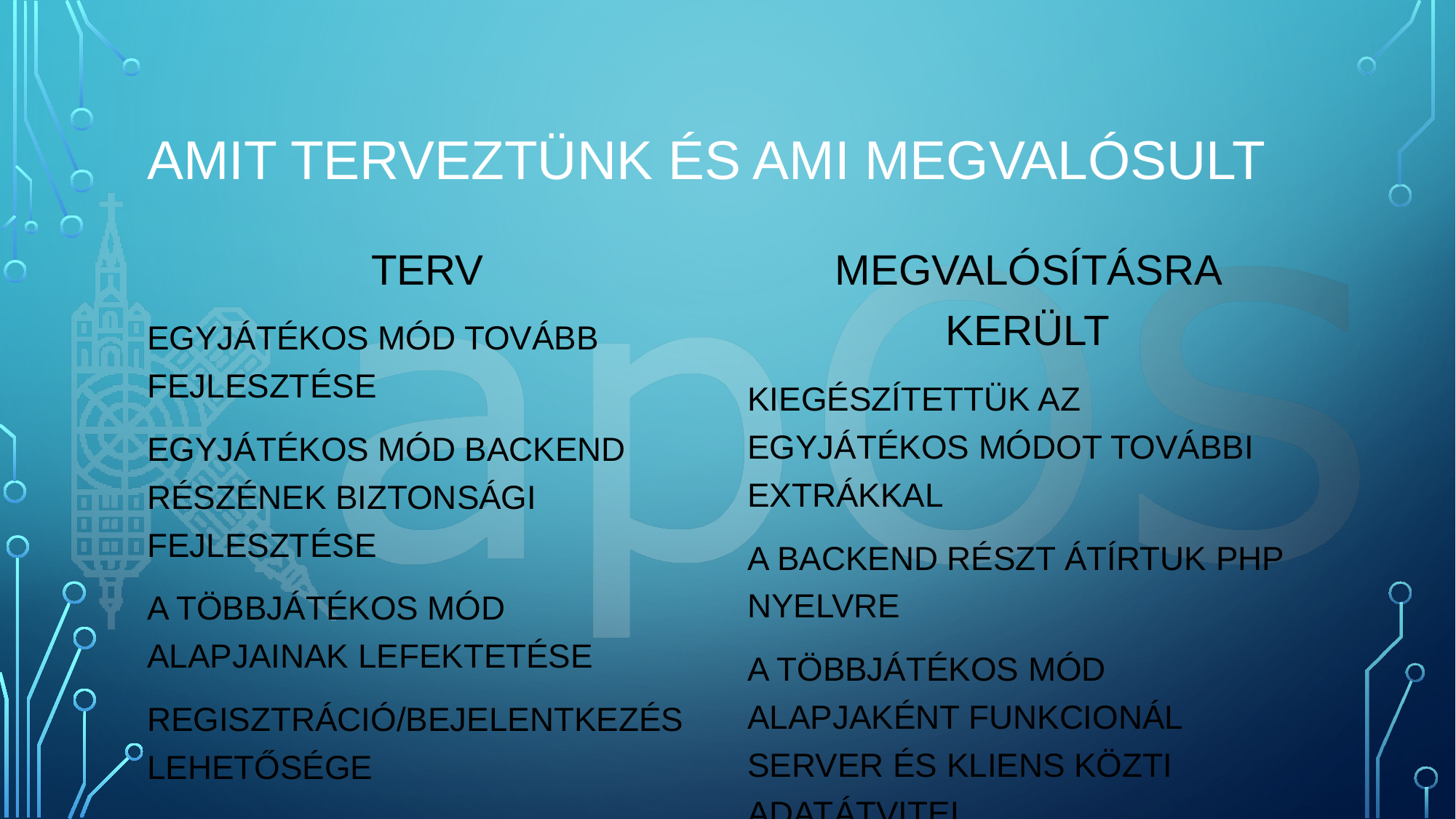

# Amit terveztünk és ami megvalósult
TERV
EGYJÁTÉKOS MÓD TOVÁBB FEJLESZTÉSE
EGYJÁTÉKOS MÓD BACKEND RÉSZÉNEK BIZTONSÁGI FEJLESZTÉSE
A TÖBBJÁTÉKOS MÓD ALAPJAINAK LEFEKTETÉSE
Regisztráció/Bejelentkezés lehetősége
MEGVALÓSÍTÁSRA KERÜLT
KIEGÉSZÍTETTÜK AZ EGYJÁTÉKOS MÓDOT TOVÁBBI EXTRÁKKAL
A BACKEND RÉSZT ÁTÍRTUK PHP NYELVRE
A TÖBBJÁTÉKOS MÓD ALAPJAKÉNT FUNKCIONÁL SERVER ÉS KLIENS KÖZTI ADATÁTVITEL
MEGVALÓSÍTOTTUK A REGISZTRÁCIÓT ÉS A BEJELENTKEZÉST